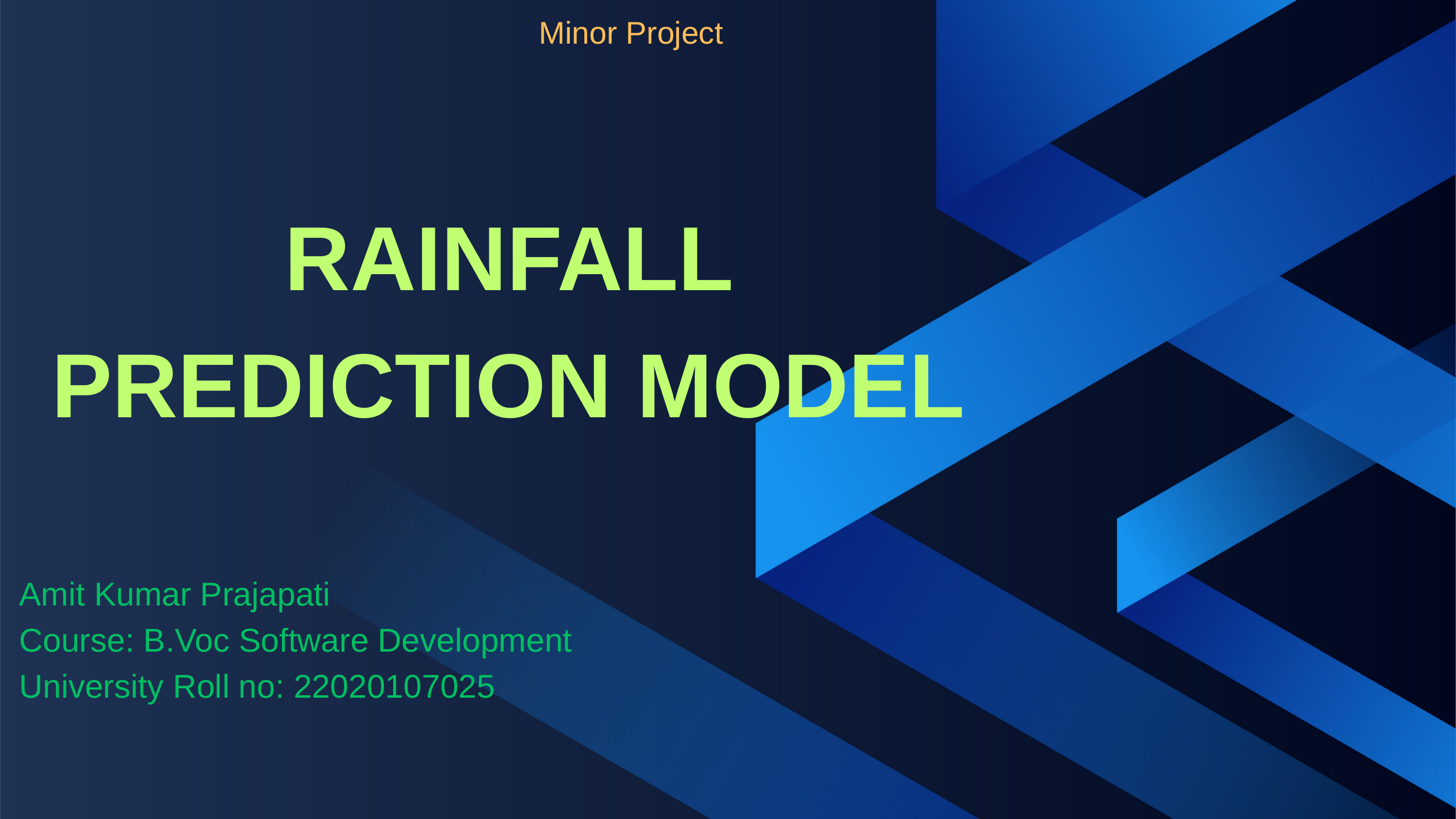

Minor Project
RAINFALL PREDICTION MODEL
Amit Kumar Prajapati
Course: B.Voc Software Development
University Roll no: 22020107025